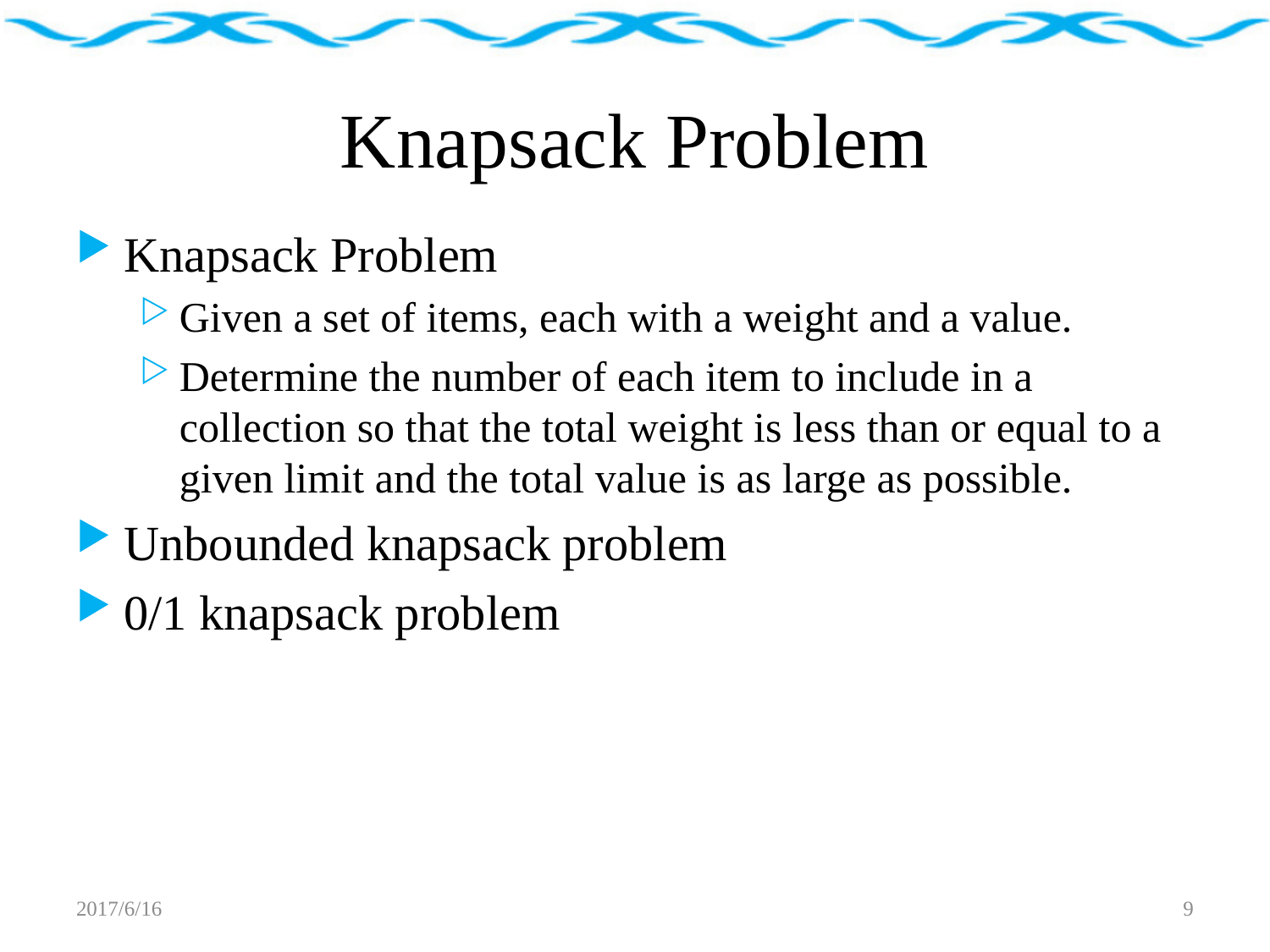

# Knapsack Problem
Knapsack Problem
Given a set of items, each with a weight and a value.
Determine the number of each item to include in a collection so that the total weight is less than or equal to a given limit and the total value is as large as possible.
Unbounded knapsack problem
0/1 knapsack problem
2017/6/16
9